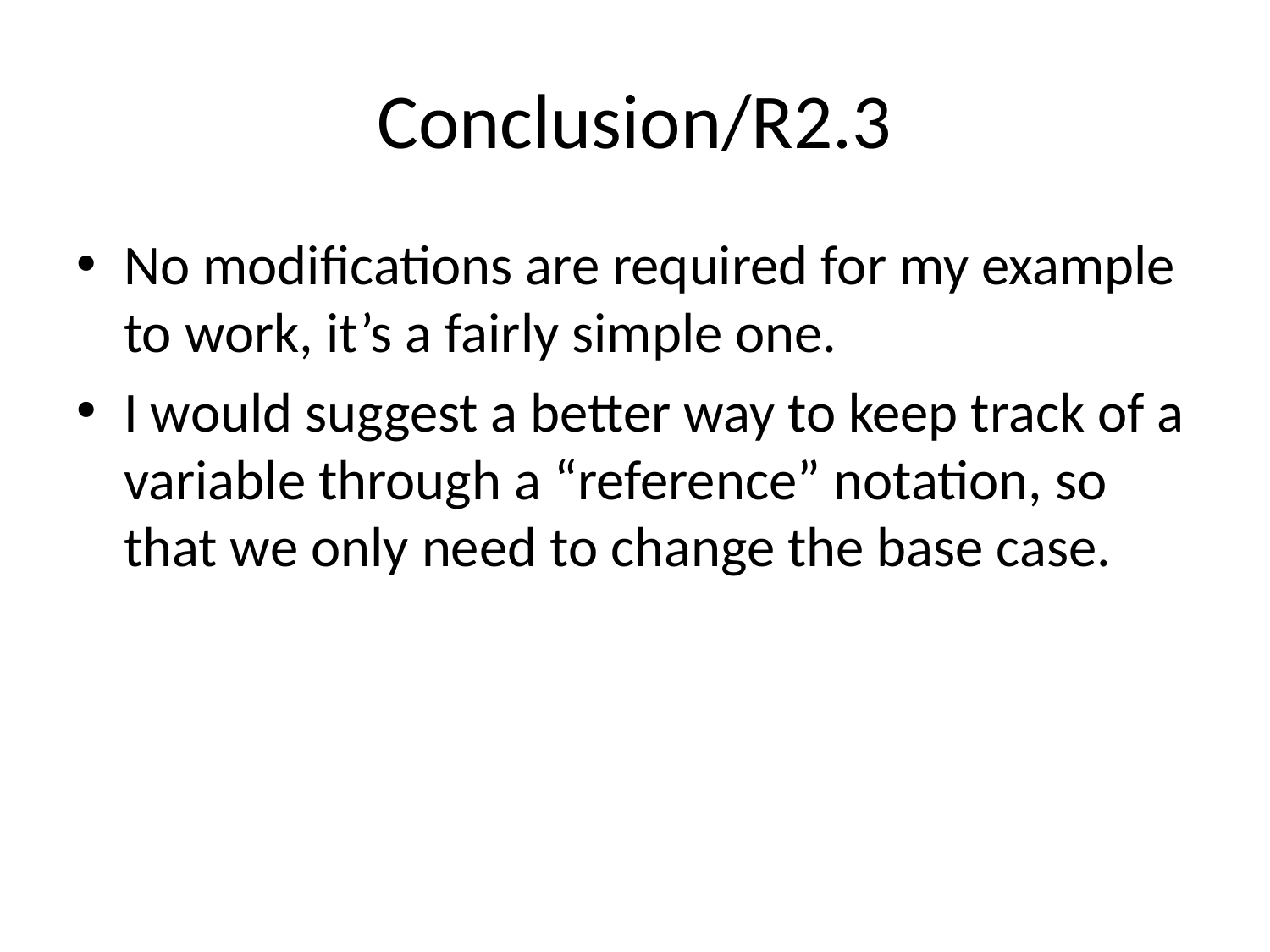

# Conclusion/R2.3
No modifications are required for my example to work, it’s a fairly simple one.
I would suggest a better way to keep track of a variable through a “reference” notation, so that we only need to change the base case.